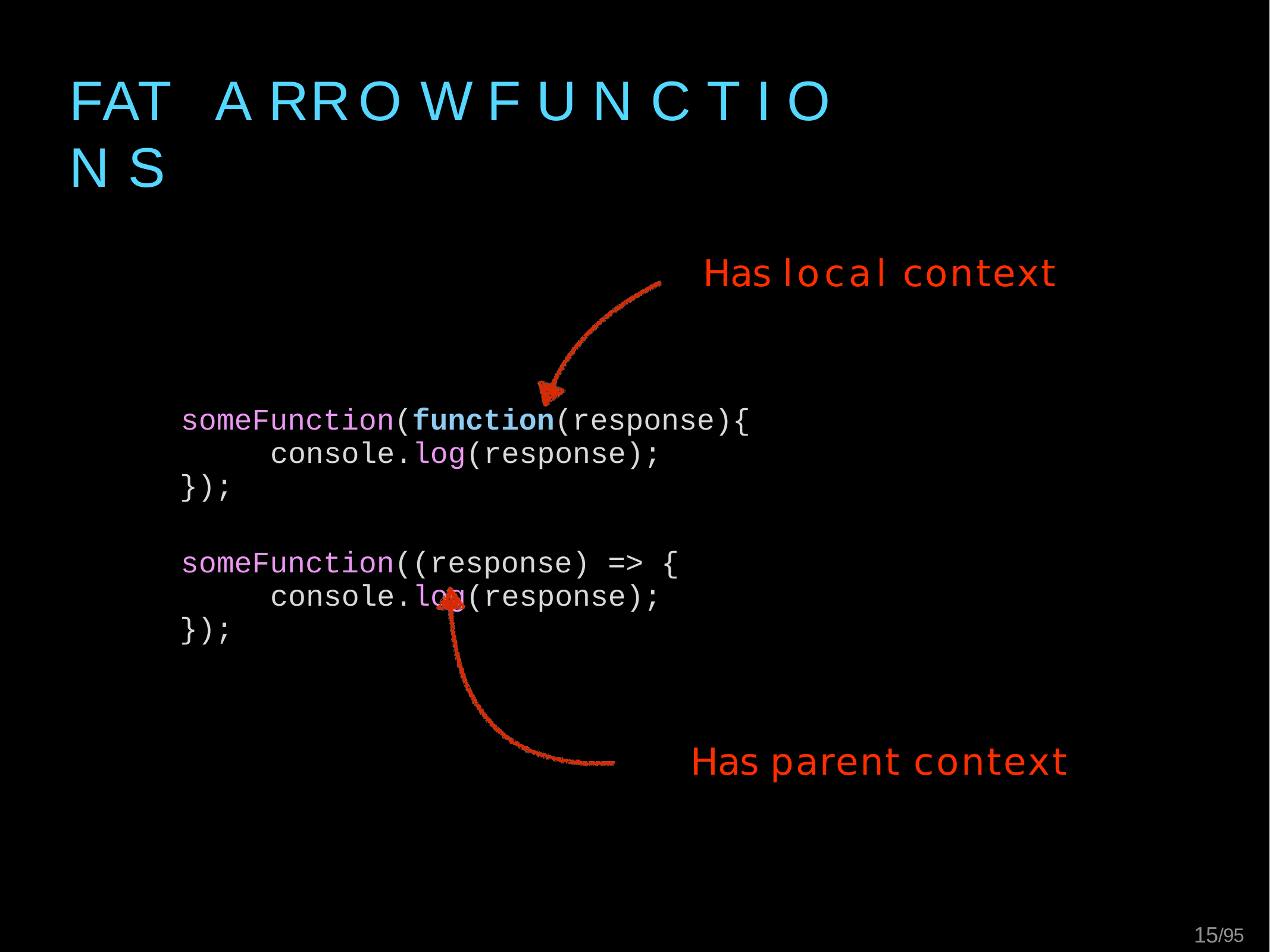

# FAT	A R R O W	F U N C T I O N S
Has local context

someFunction(function(response){  console.log(response);
});

someFunction((response) => {  console.log(response);
});

Has parent context
15/95